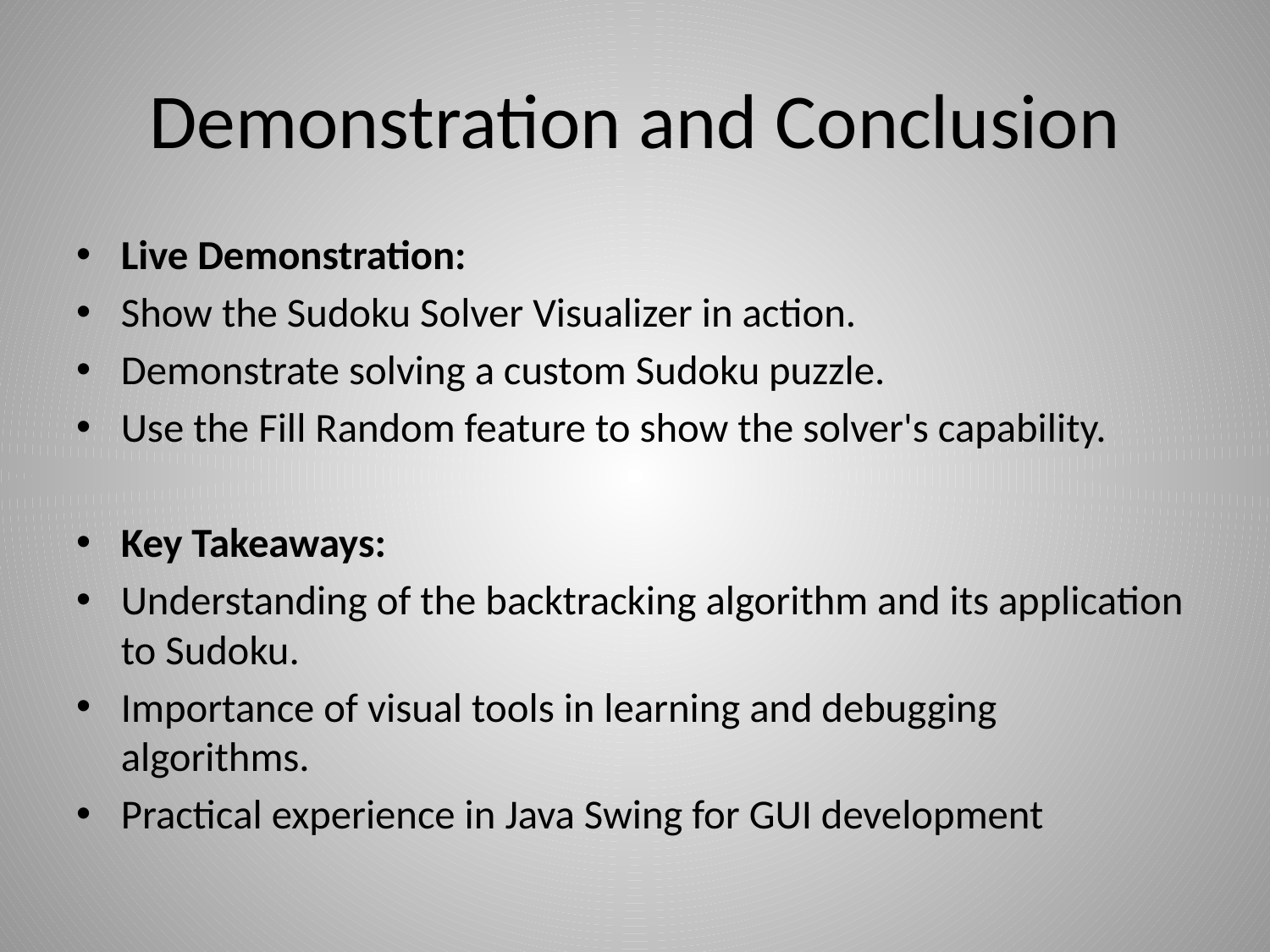

# Demonstration and Conclusion
Live Demonstration:
Show the Sudoku Solver Visualizer in action.
Demonstrate solving a custom Sudoku puzzle.
Use the Fill Random feature to show the solver's capability.

Key Takeaways:
Understanding of the backtracking algorithm and its application to Sudoku.
Importance of visual tools in learning and debugging algorithms.
Practical experience in Java Swing for GUI development